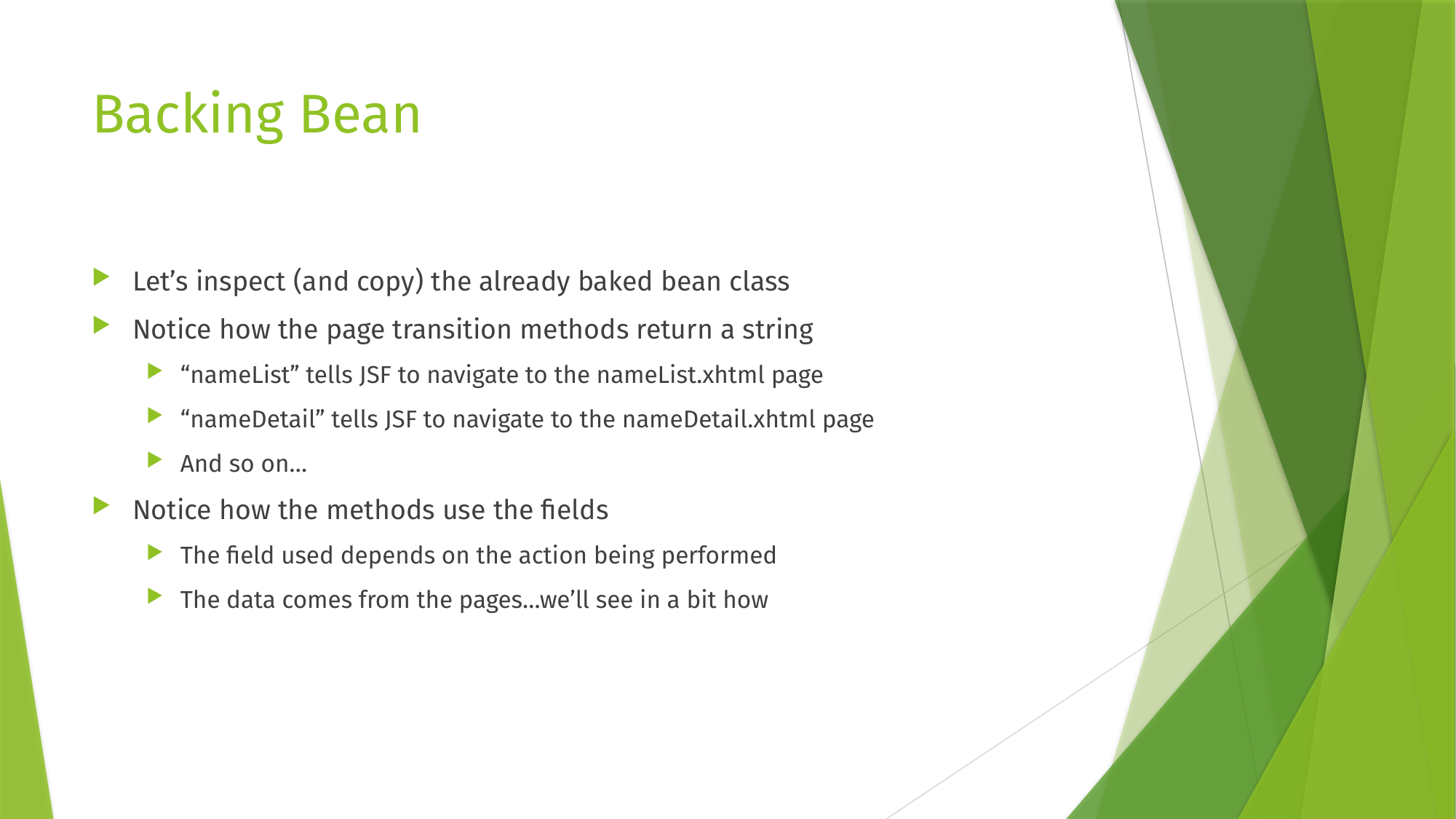

# Backing Bean
Let’s inspect (and copy) the already baked bean class
Notice how the page transition methods return a string
“nameList” tells JSF to navigate to the nameList.xhtml page
“nameDetail” tells JSF to navigate to the nameDetail.xhtml page
And so on…
Notice how the methods use the fields
The field used depends on the action being performed
The data comes from the pages…we’ll see in a bit how